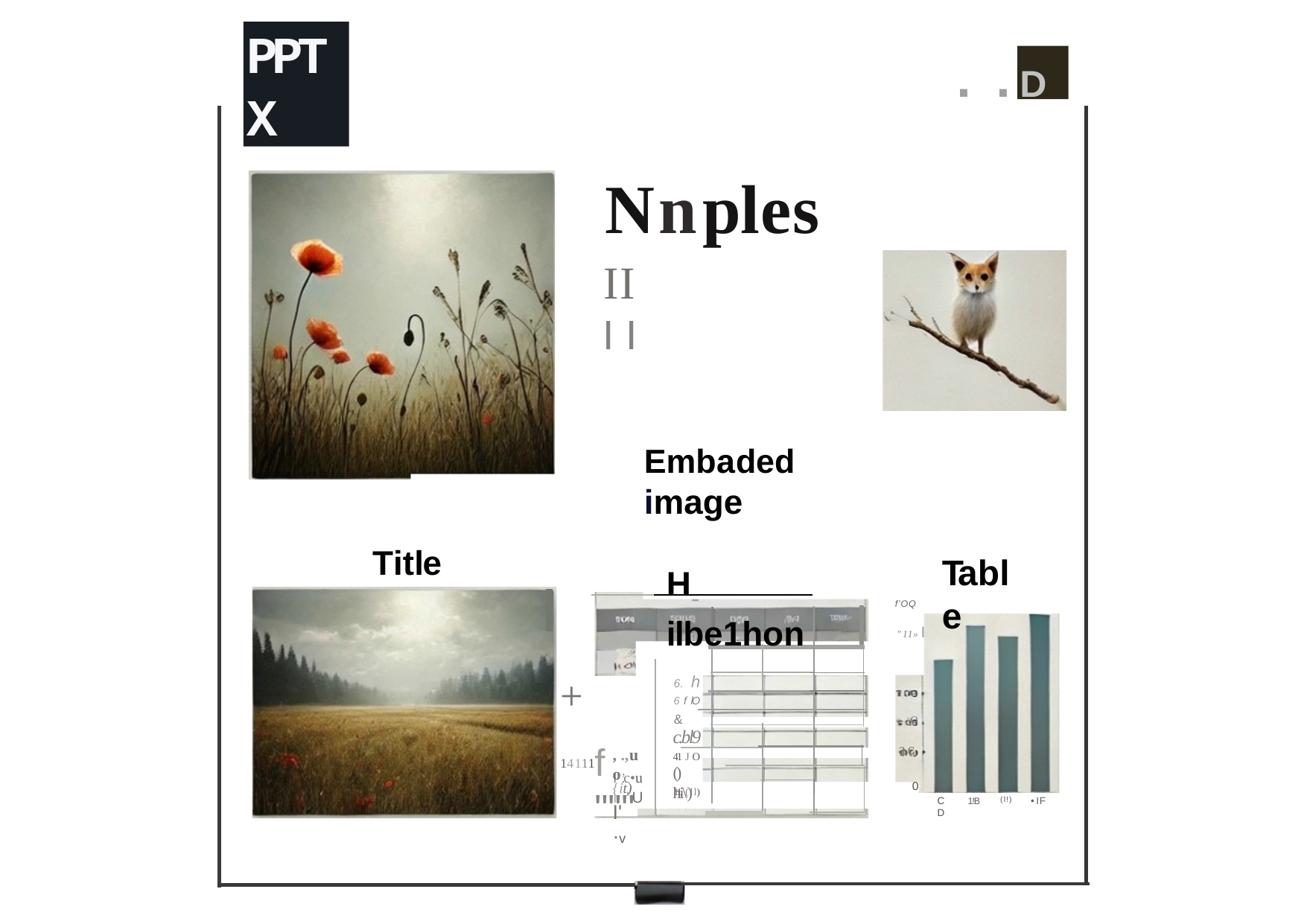

PPTX
..D

Nnples
II
II

Embaded image
Title
Table
H- ilbe1hon
f'OQ
"11» I
+	14111
I.c•u
I '•U
6.  h
6 f lO
&
«>O
c.bl9
f """
ac
, .,uo
41 JO
,,,{it)
I' ·v
() hi\)
0
11, (ll)
CD
•IF
(l!)
1!B